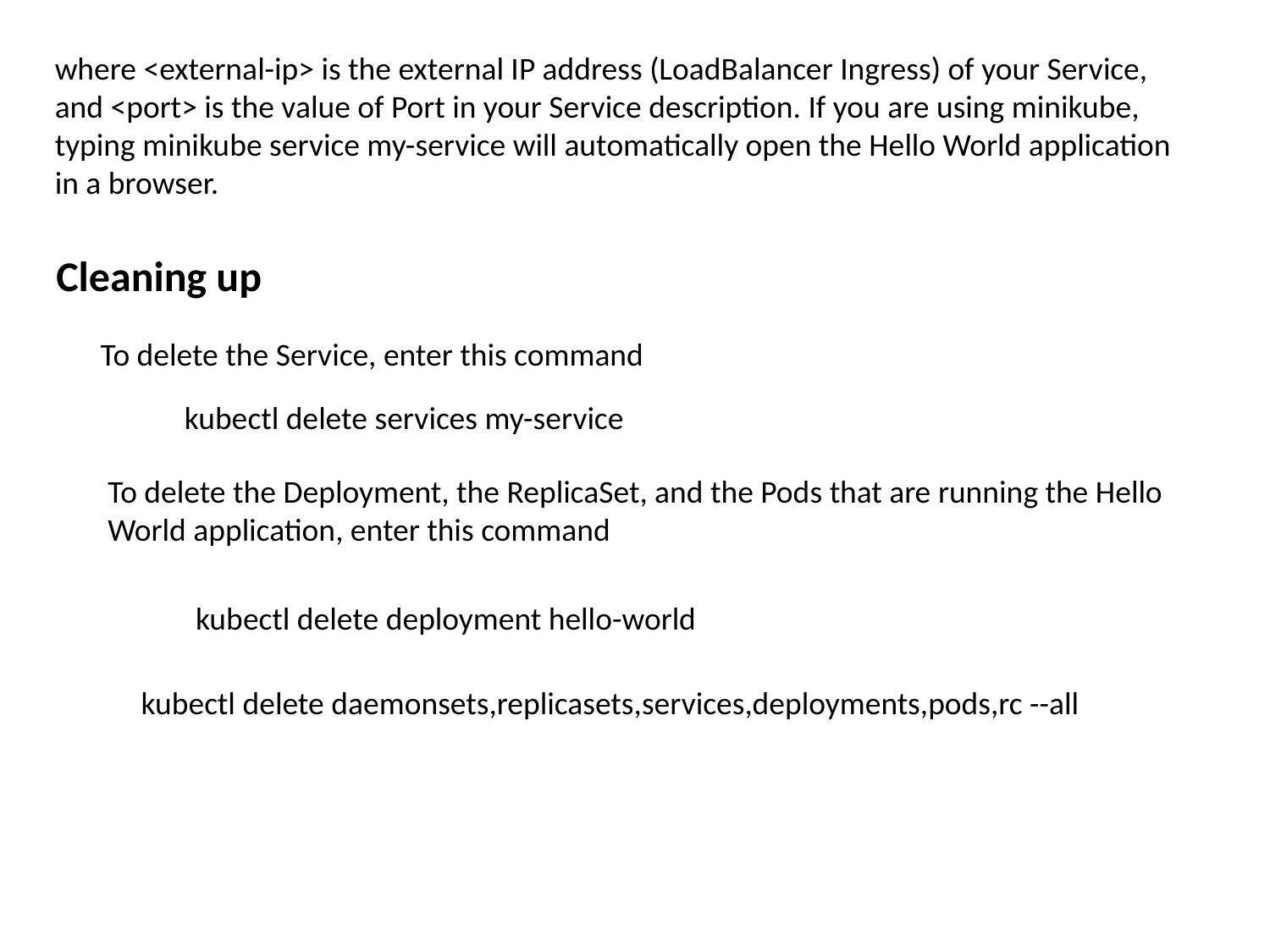

where <external-ip> is the external IP address (LoadBalancer Ingress) of your Service, and <port> is the value of Port in your Service description. If you are using minikube, typing minikube service my-service will automatically open the Hello World application in a browser.
Cleaning up
To delete the Service, enter this command
kubectl delete services my-service
To delete the Deployment, the ReplicaSet, and the Pods that are running the Hello World application, enter this command
kubectl delete deployment hello-world
kubectl delete daemonsets,replicasets,services,deployments,pods,rc --all